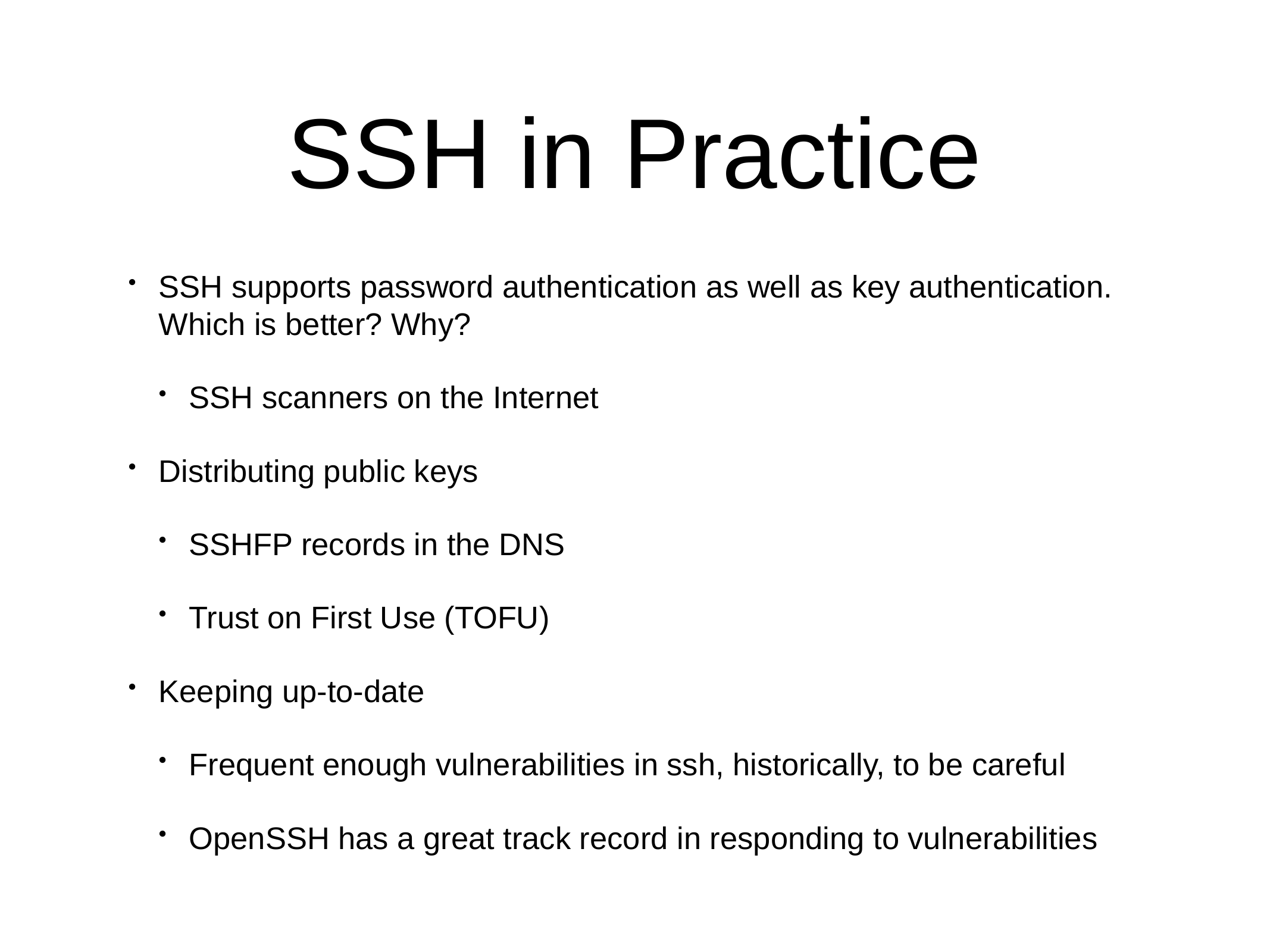

# SSH in Practice
SSH supports password authentication as well as key authentication. Which is better? Why?
SSH scanners on the Internet
Distributing public keys
SSHFP records in the DNS
Trust on First Use (TOFU)
Keeping up-to-date
Frequent enough vulnerabilities in ssh, historically, to be careful
OpenSSH has a great track record in responding to vulnerabilities